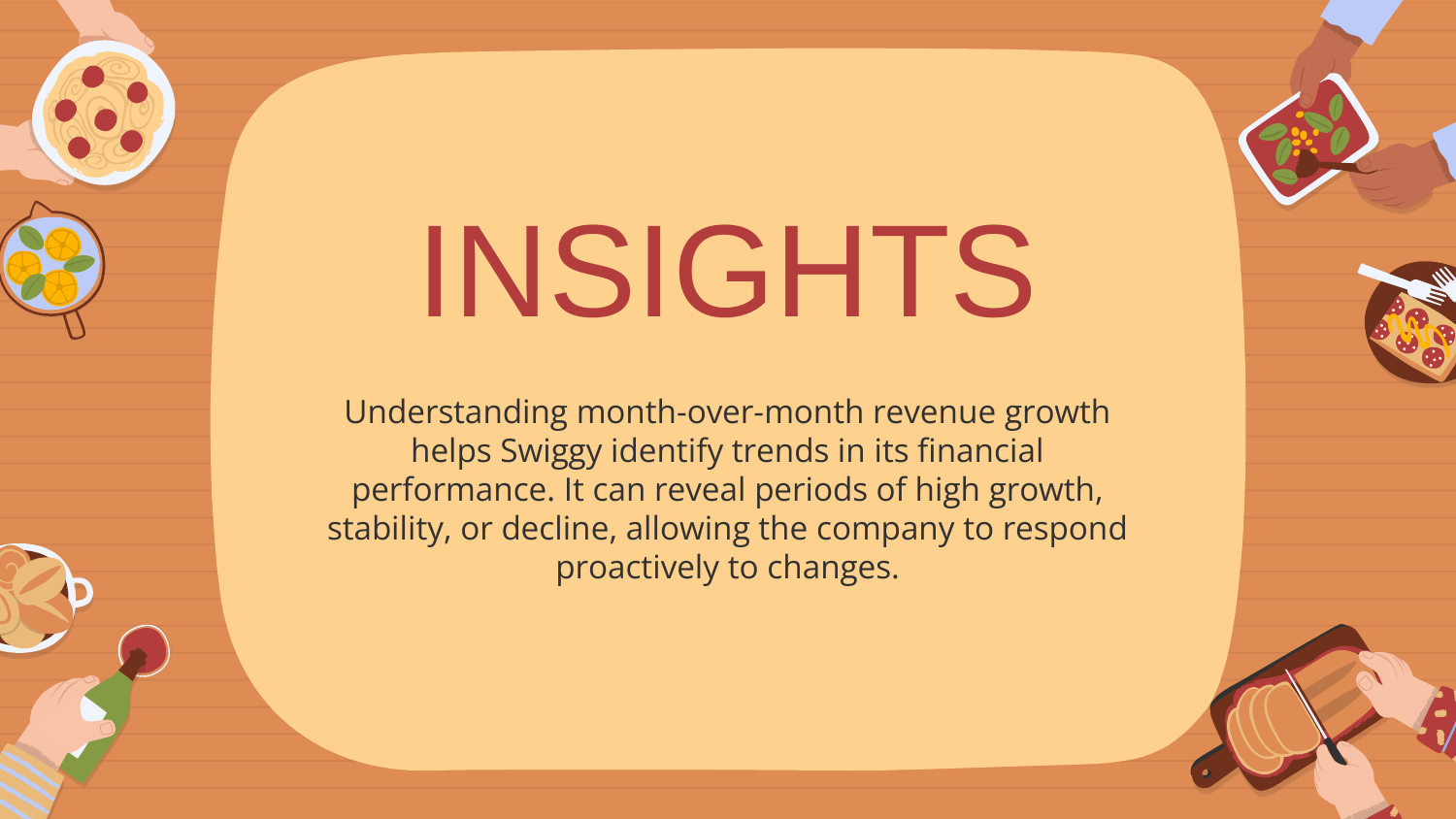

# INSIGHTS
Understanding month-over-month revenue growth helps Swiggy identify trends in its financial performance. It can reveal periods of high growth, stability, or decline, allowing the company to respond proactively to changes.